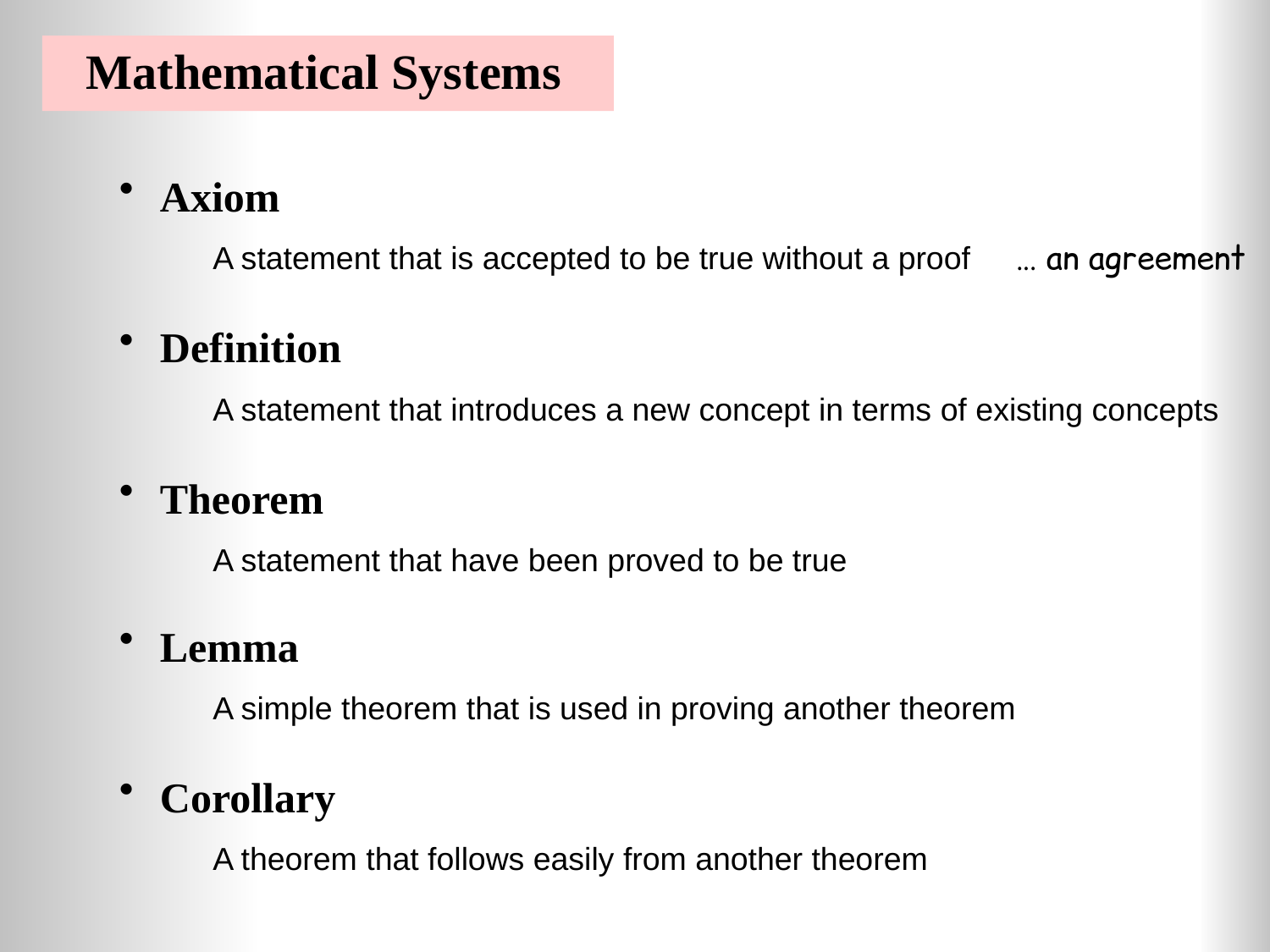

Mathematical Systems

 Axiom

A statement that is accepted to be true without a proof     … an agreement

 Definition

A statement that introduces a new concept in terms of existing concepts

 Theorem

A statement that have been proved to be true

 Lemma

A simple theorem that is used in proving another theorem

 Corollary

A theorem that follows easily from another theorem